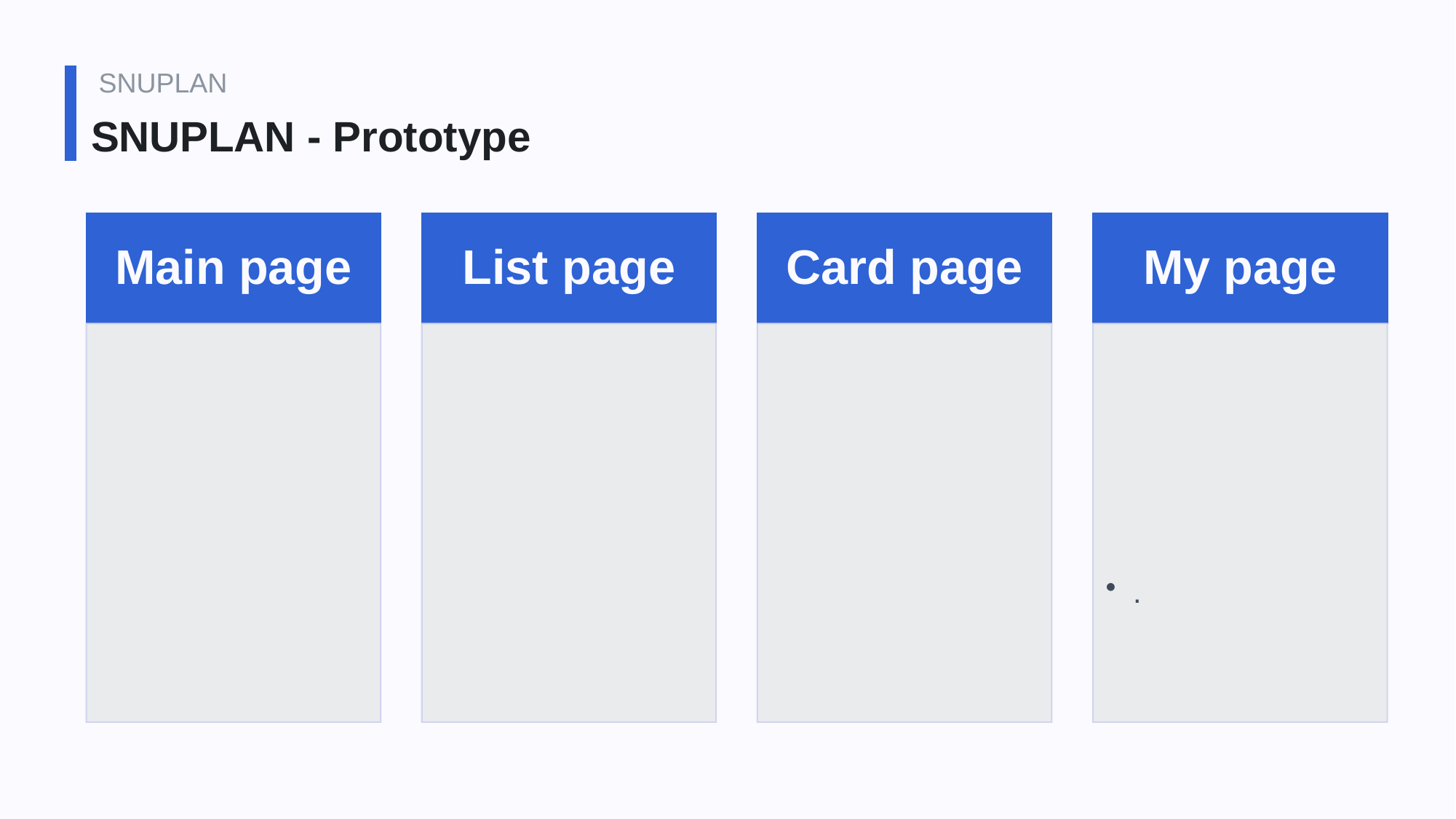

SNUPLAN
SNUPLAN - Prototype
Main page

List page

Card page

My page

.